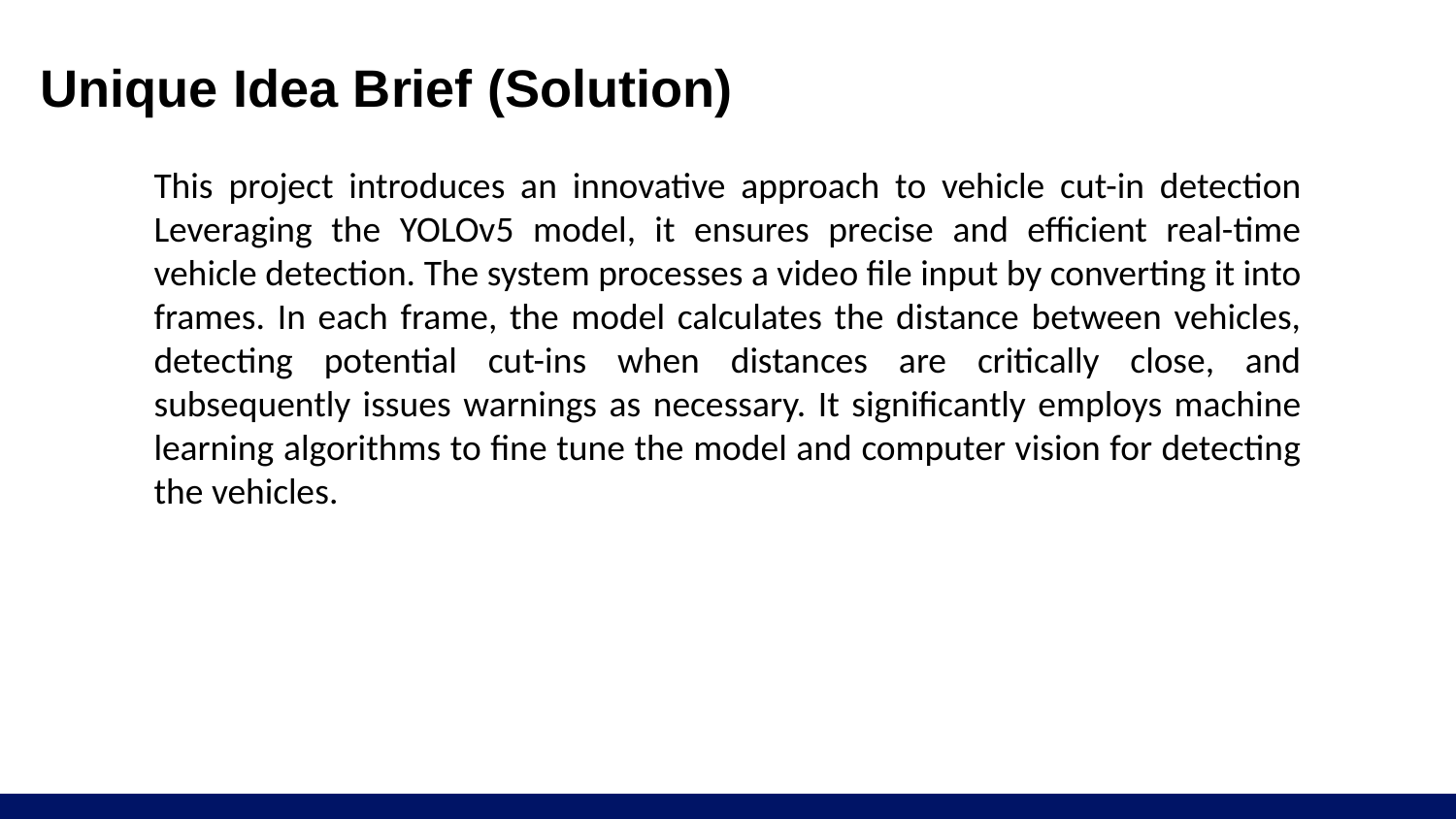

# Unique Idea Brief (Solution)
This project introduces an innovative approach to vehicle cut-in detection Leveraging the YOLOv5 model, it ensures precise and efficient real-time vehicle detection. The system processes a video file input by converting it into frames. In each frame, the model calculates the distance between vehicles, detecting potential cut-ins when distances are critically close, and subsequently issues warnings as necessary. It significantly employs machine learning algorithms to fine tune the model and computer vision for detecting the vehicles.